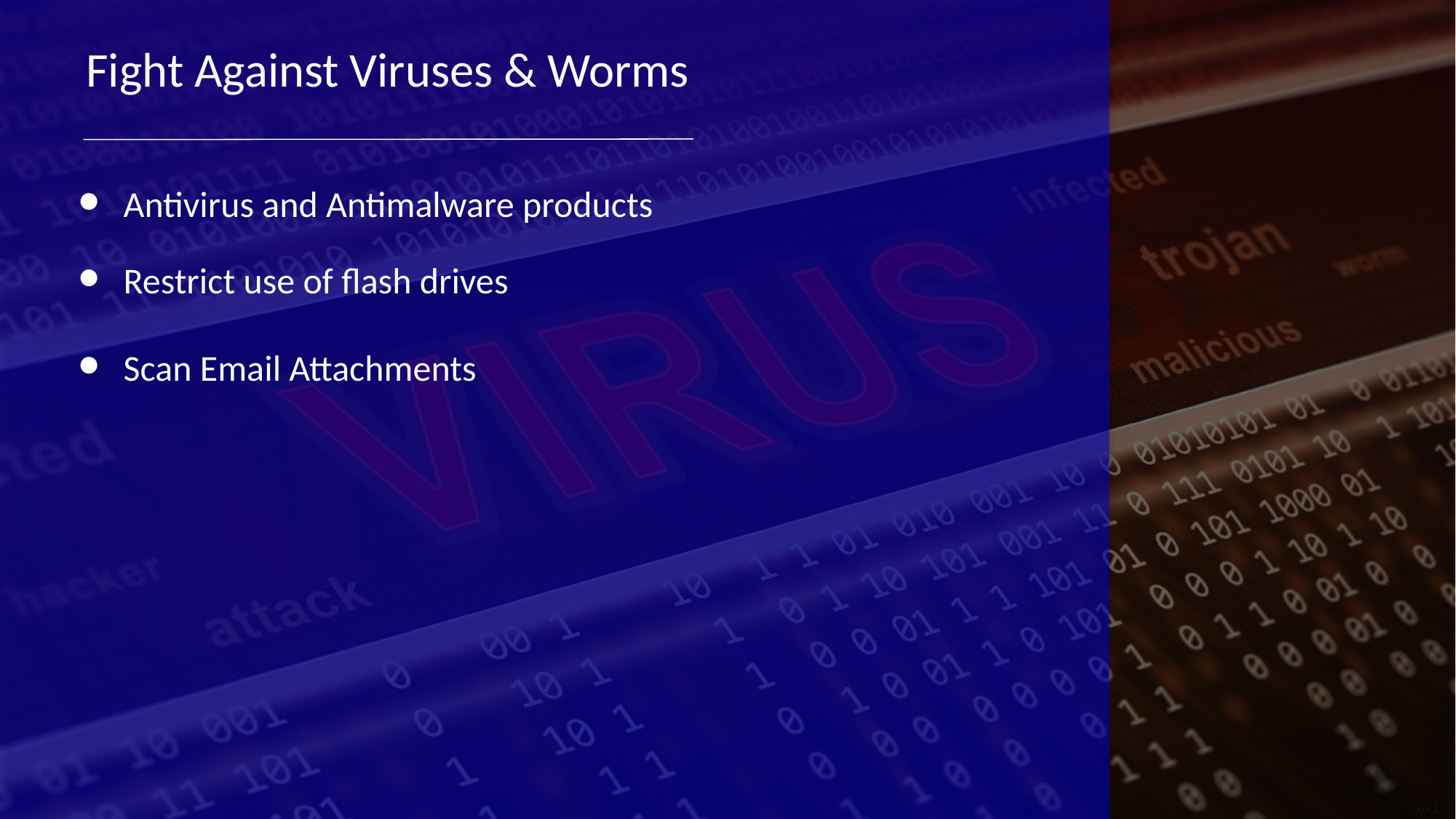

Fight Against Viruses & Worms
Antivirus and Antimalware products

Restrict use of flash drives

Scan Email Attachments